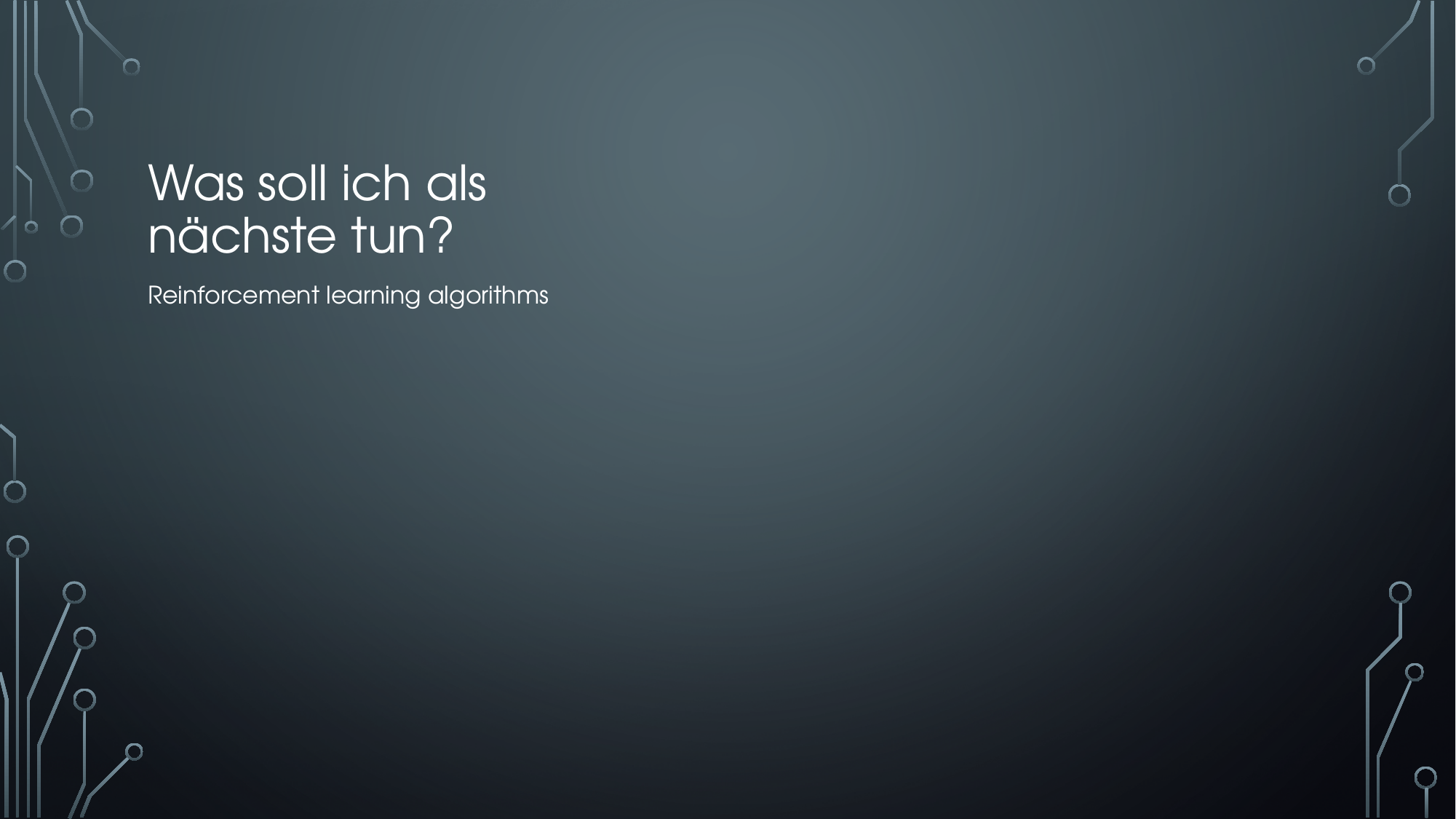

# Was soll ich als nächste tun?
Reinforcement learning algorithms